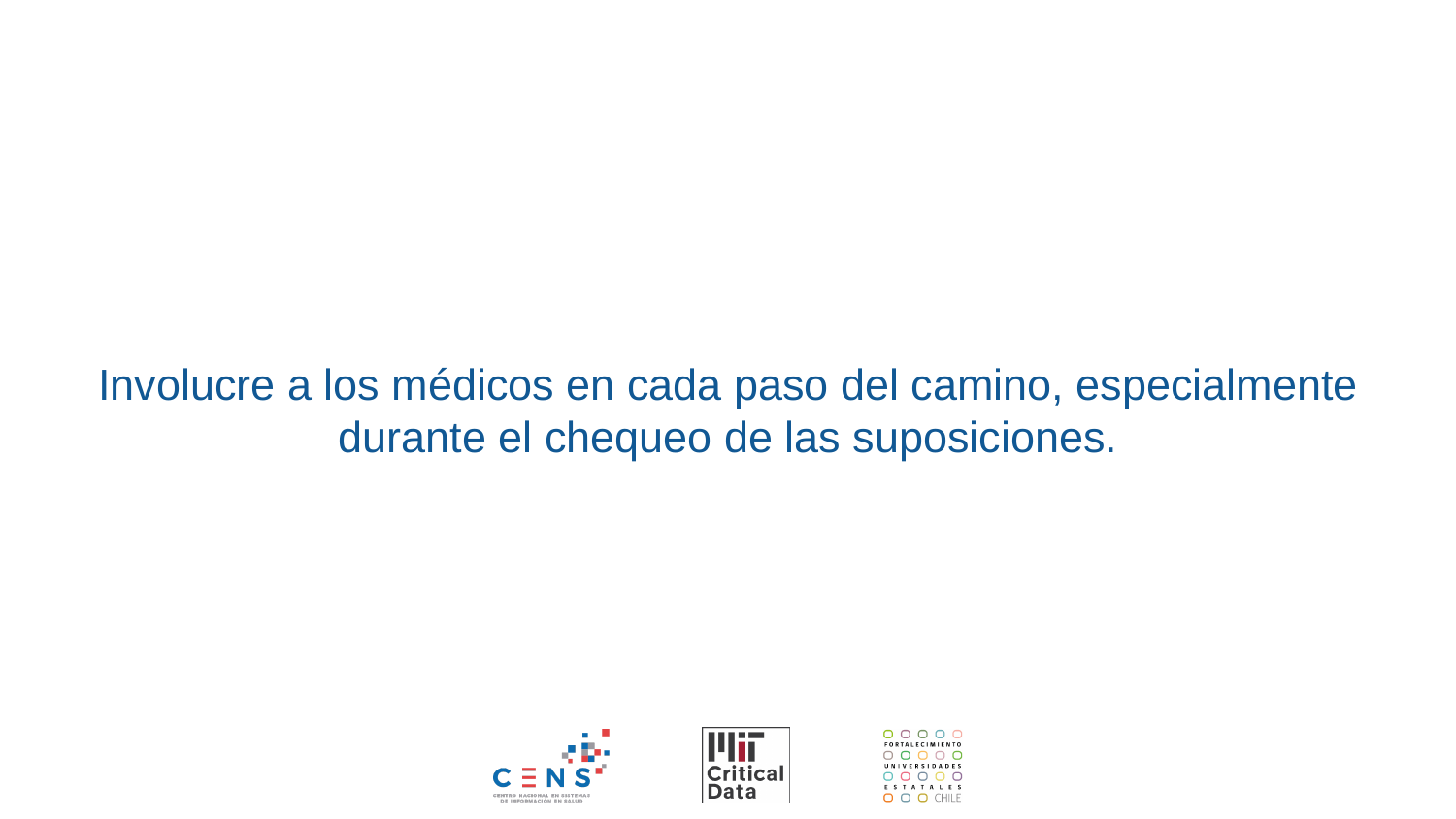

# Involucre a los médicos en cada paso del camino, especialmente durante el chequeo de las suposiciones.